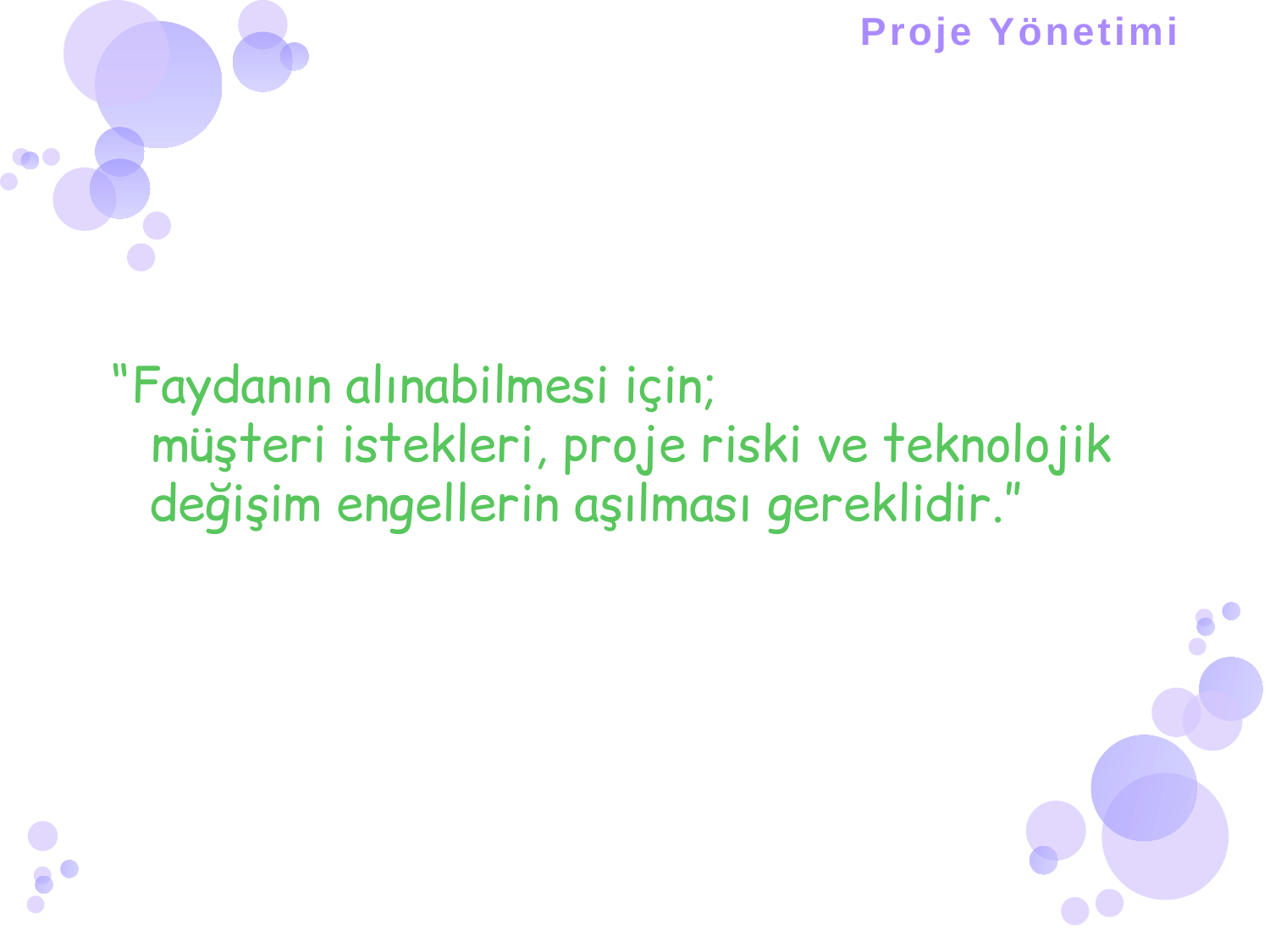

# Proje Yönetimi
“Faydanın alınabilmesi için;
 müşteri istekleri, proje riski ve teknolojik   değişim engellerin aşılması gereklidir.”
Proje Yönetimi  / 1.Hafta
18